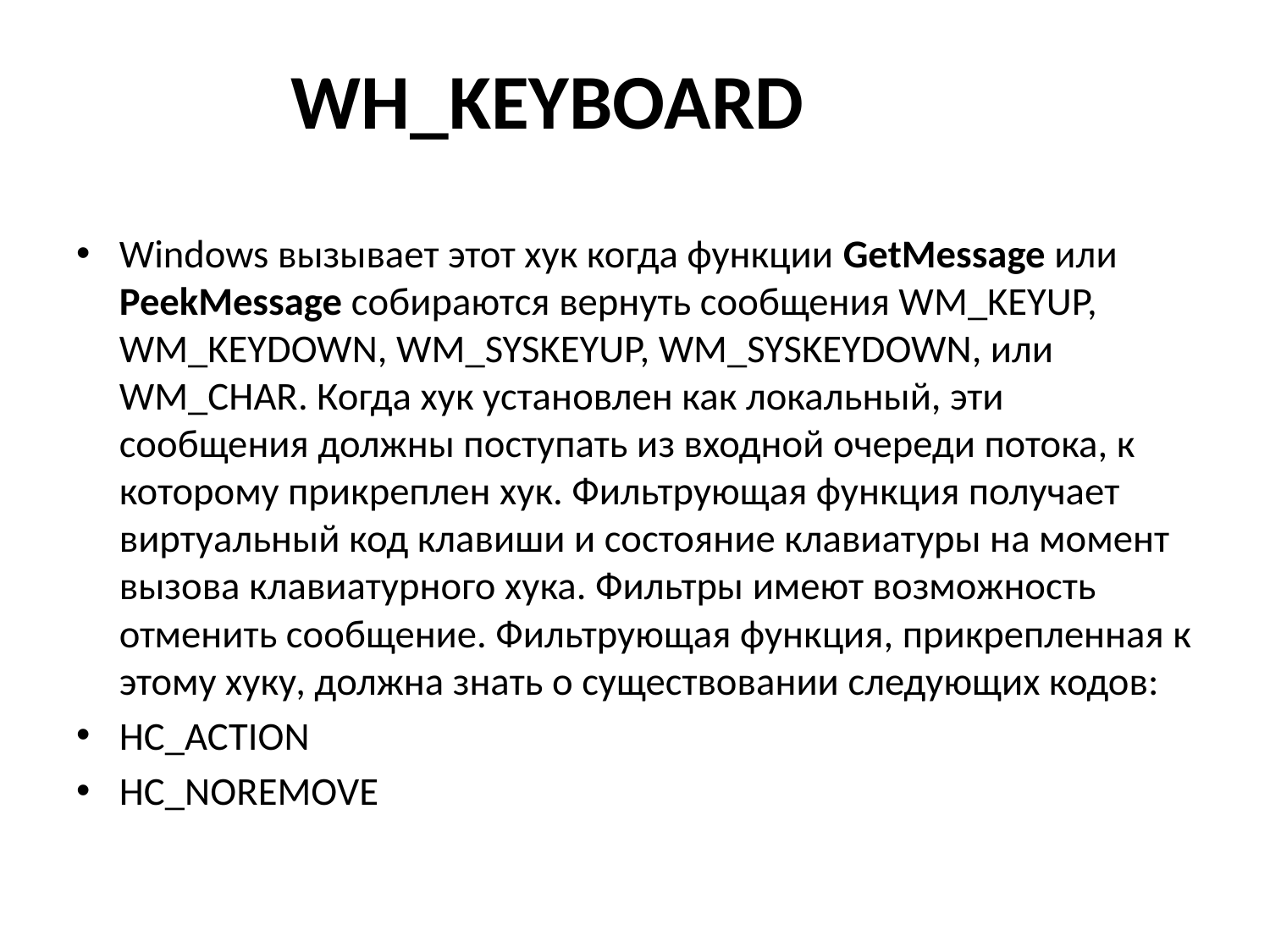

# WH_KEYBOARD
Windows вызывает этот хук когда функции GetMessage или PeekMessage собираются вернуть сообщения WM_KEYUP, WM_KEYDOWN, WM_SYSKEYUP, WM_SYSKEYDOWN, или WM_CHAR. Когда хук установлен как локальный, эти сообщения должны поступать из входной очереди потока, к которому прикреплен хук. Фильтрующая функция получает виртуальный код клавиши и состояние клавиатуры на момент вызова клавиатурного хука. Фильтры имеют возможность отменить сообщение. Фильтрующая функция, прикрепленная к этому хуку, должна знать о существовании следующих кодов:
HC_ACTION
HC_NOREMOVE